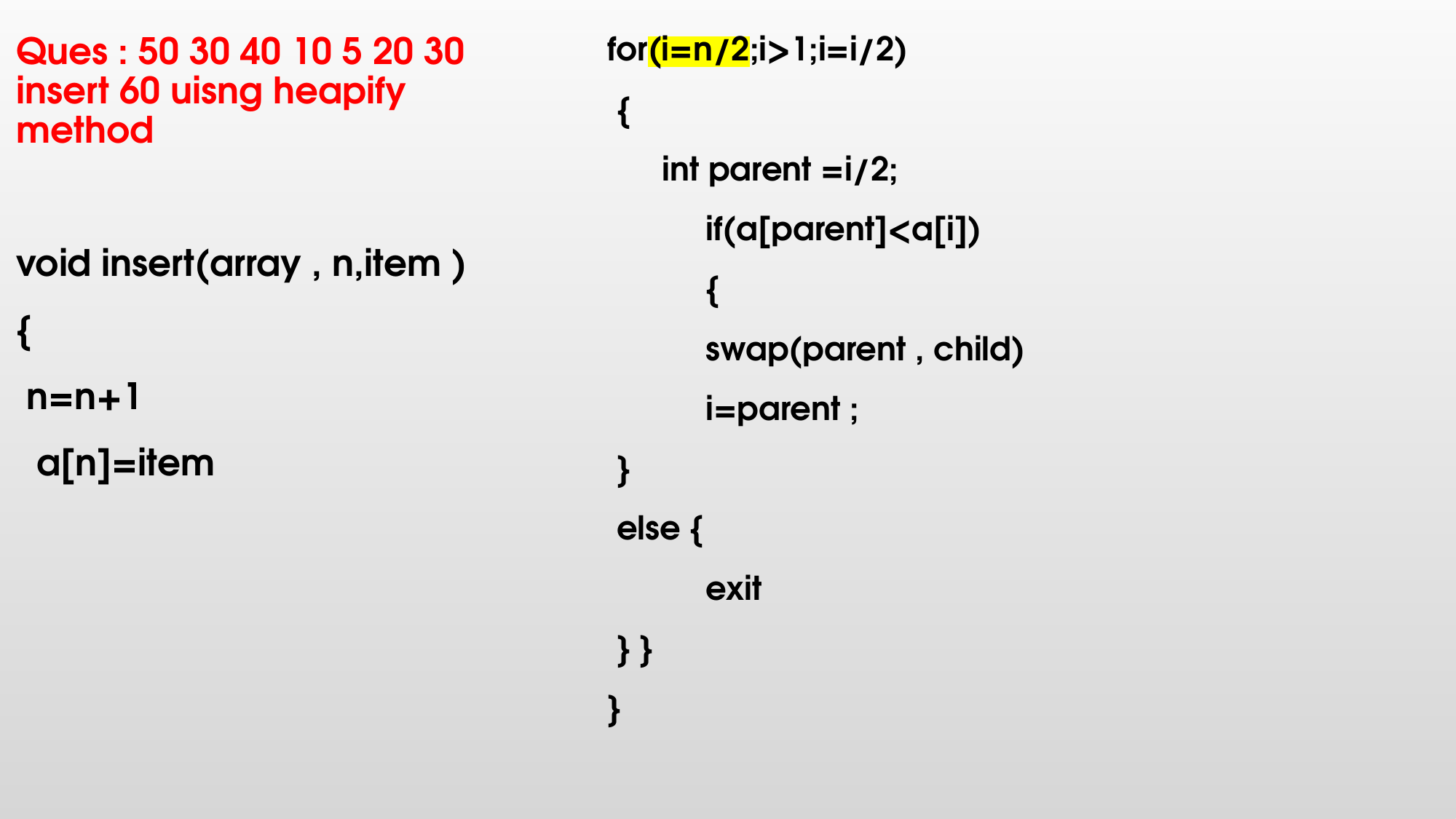

Ques : 50 30 40 10 5 20 30  insert 60 uisng heapify method

void insert(array , n,item )
{
 n=n+1
  a[n]=item

for(i=n/2;i>1;i=i/2)
 {
      int parent =i/2;
 	if(a[parent]<a[i])
 	{
 		swap(parent , child)
 		i=parent ;
	 }
 else {
	 	exit
	 } }
}

#